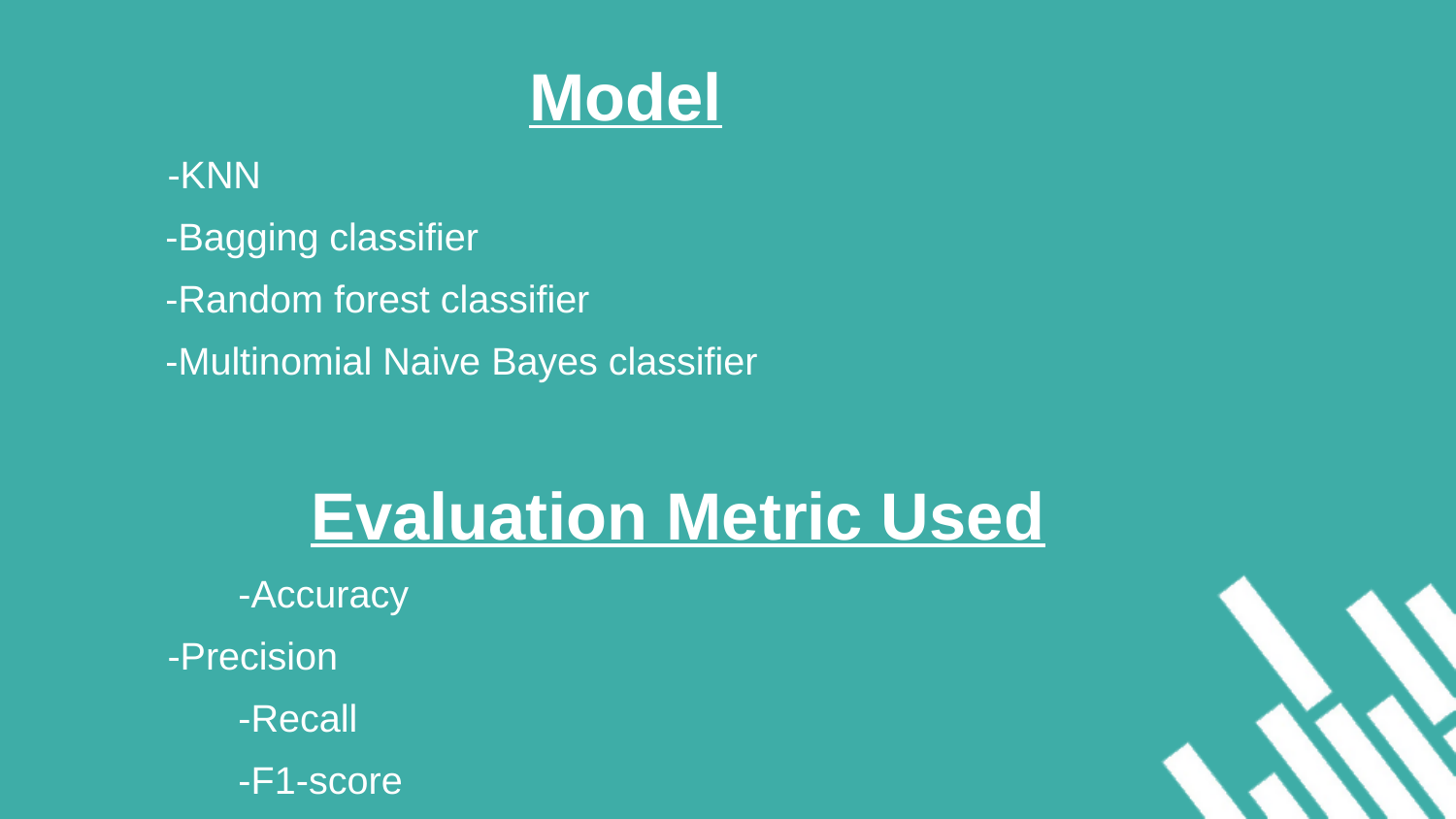

# Model
       -KNN
-Bagging classifier
-Random forest classifier
-Multinomial Naive Bayes classifier

Evaluation Metric Used
	-Accuracy
       -Precision
	-Recall
	-F1-score